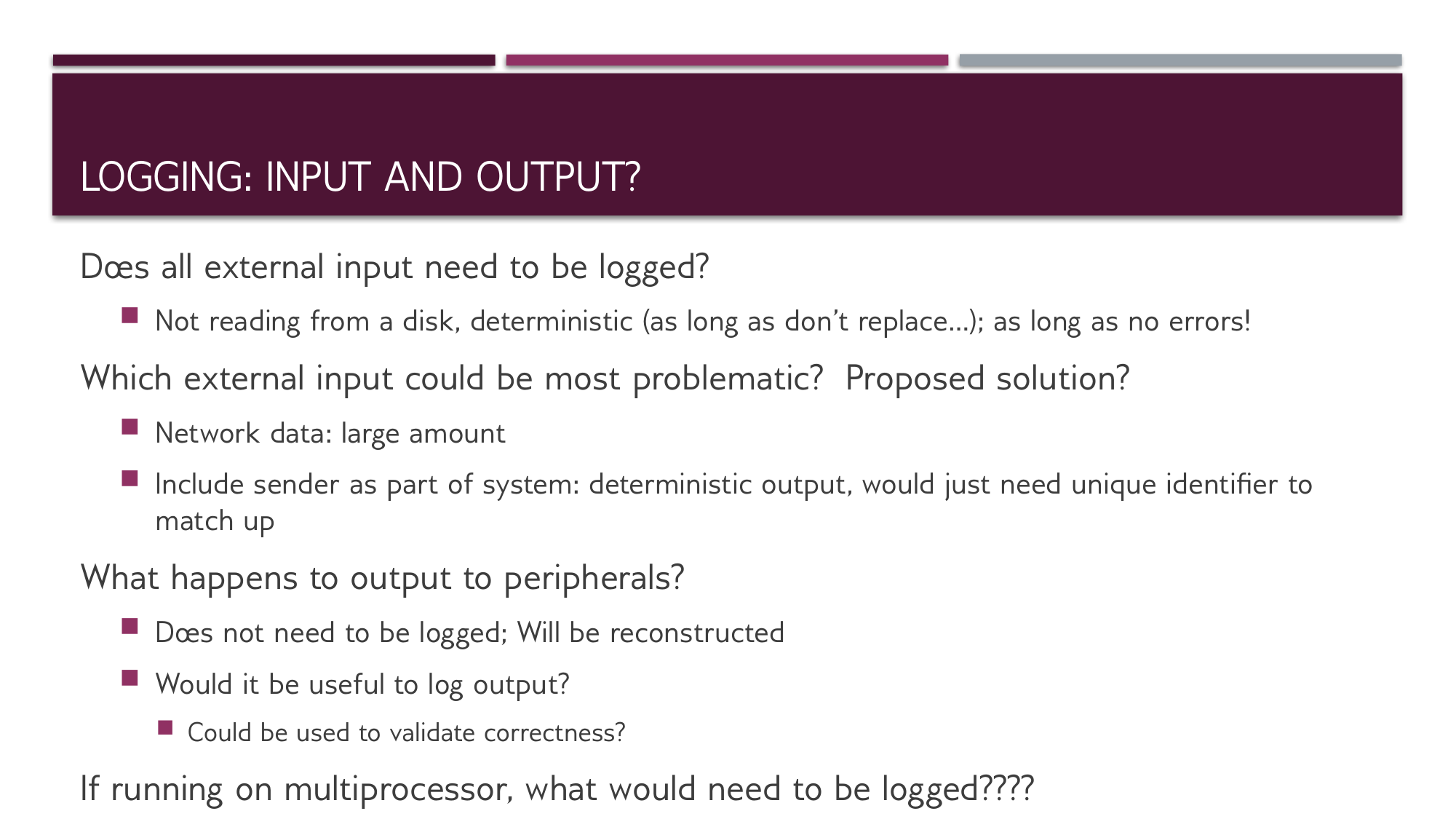

# Logging: Input and Output?
Does all external input need to be logged?
Not reading from a disk, deterministic (as long as don’t replace…); as long as no errors!
Which external input could be most problematic?  Proposed solution?
Network data: large amount
Include sender as part of system: deterministic output, would just need unique identifier to match up
What happens to output to peripherals?
Does not need to be logged; Will be reconstructed
Would it be useful to log output?
Could be used to validate correctness?
If running on multiprocessor, what would need to be logged????